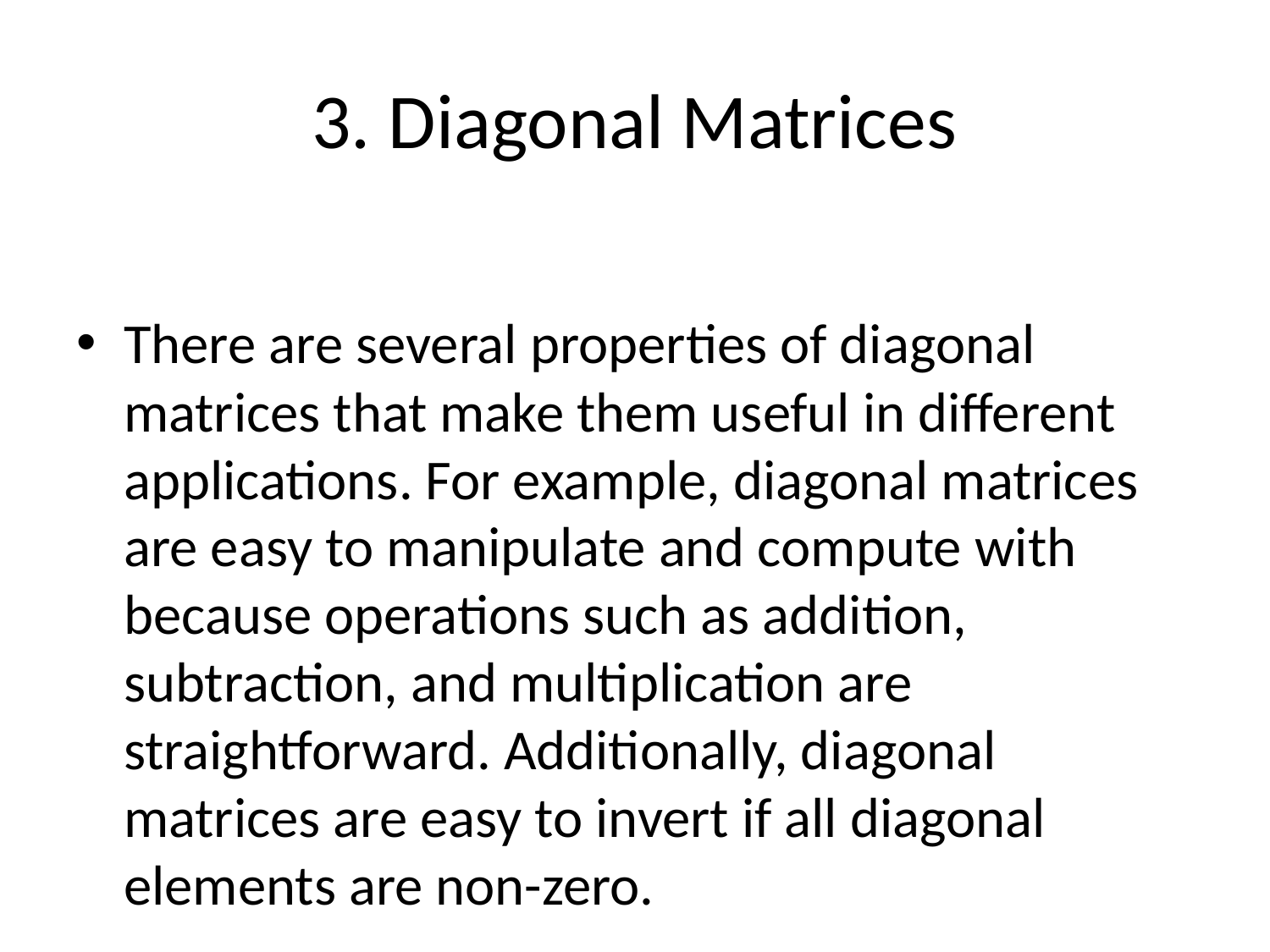

# 3. Diagonal Matrices

There are several properties of diagonal matrices that make them useful in different applications. For example, diagonal matrices are easy to manipulate and compute with because operations such as addition, subtraction, and multiplication are straightforward. Additionally, diagonal matrices are easy to invert if all diagonal elements are non-zero.